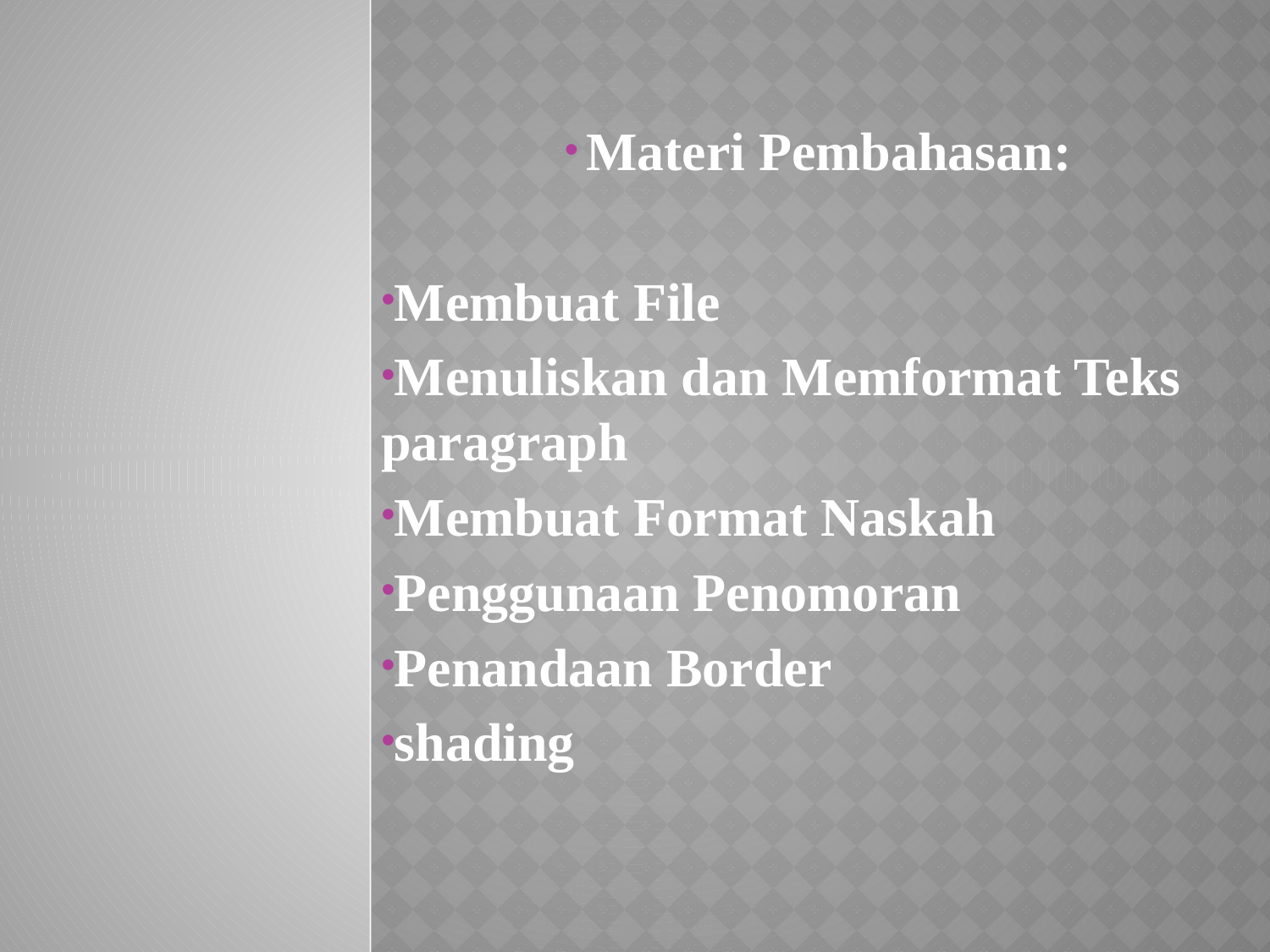

Materi Pembahasan:

Membuat File
Menuliskan dan Memformat Teks paragraph
Membuat Format Naskah
Penggunaan Penomoran
Penandaan Border
shading